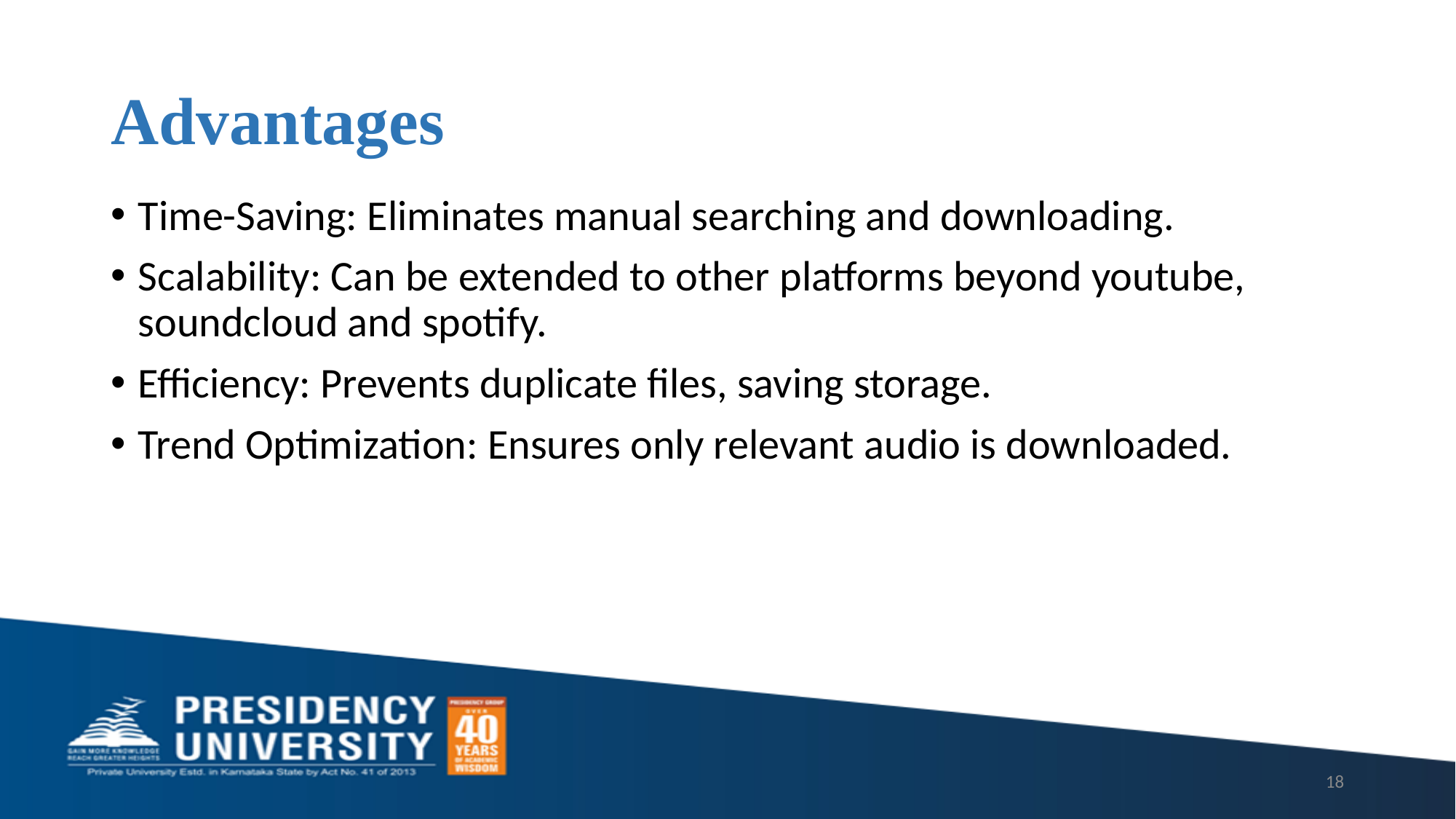

# Advantages
Time-Saving: Eliminates manual searching and downloading.
Scalability: Can be extended to other platforms beyond youtube, soundcloud and spotify.
Efficiency: Prevents duplicate files, saving storage.
Trend Optimization: Ensures only relevant audio is downloaded.
18